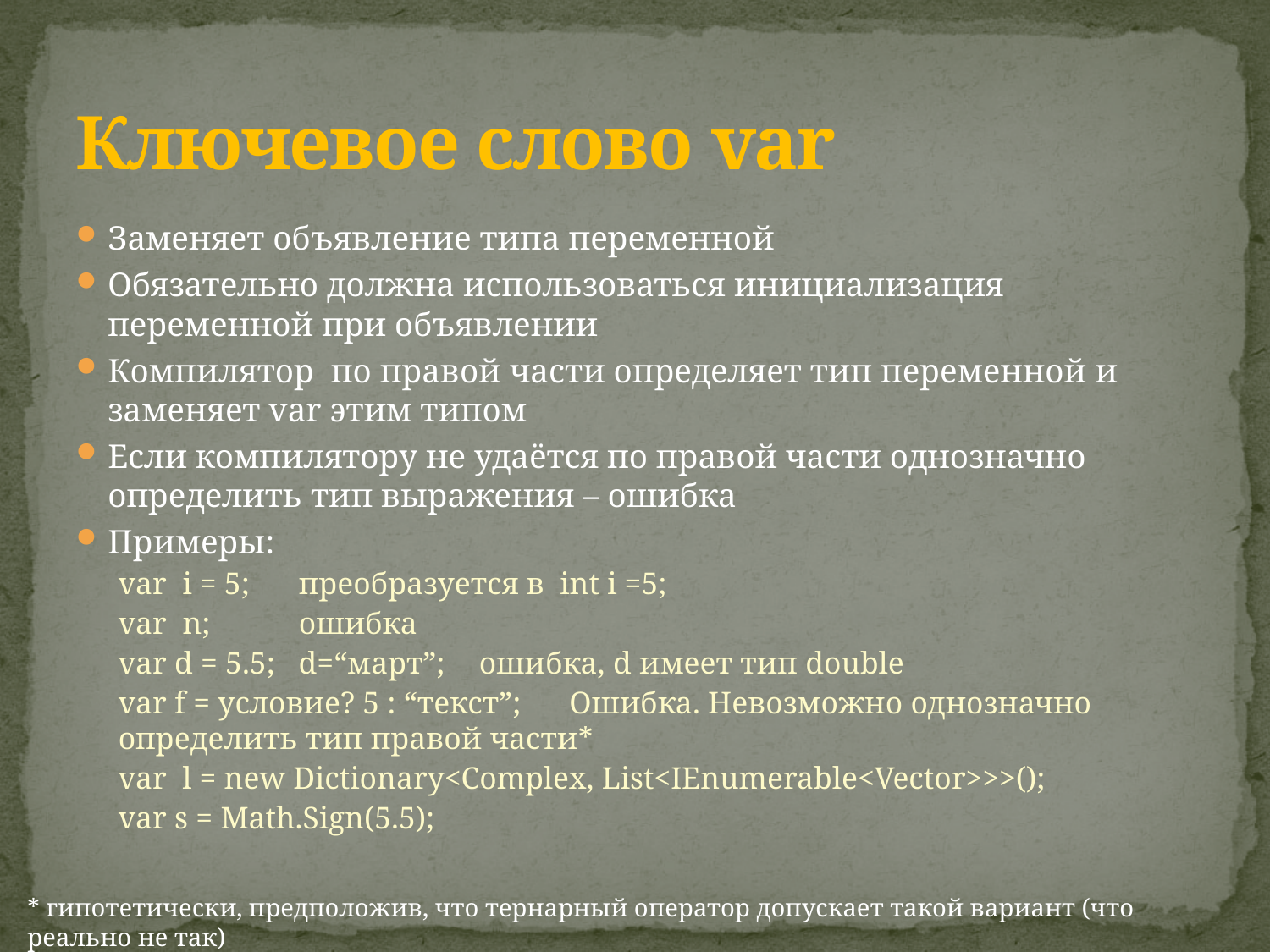

# Ключевое слово var
Заменяет объявление типа переменной
Обязательно должна использоваться инициализация переменной при объявлении
Компилятор  по правой части определяет тип переменной и заменяет var этим типом
Если компилятору не удаётся по правой части однозначно определить тип выражения – ошибка
Примеры:
var  i = 5;			преобразуется в  int i =5;
var  n; 			ошибка
var d = 5.5;   d=“март”;	ошибка, d имеет тип double
var f = условие? 5 : “текст”;	Ошибка. Невозможно однозначно 				определить тип правой части*
var  l = new Dictionary<Complex, List<IEnumerable<Vector>>>();
var s = Math.Sign(5.5);
* гипотетически, предположив, что тернарный оператор допускает такой вариант (что реально не так)